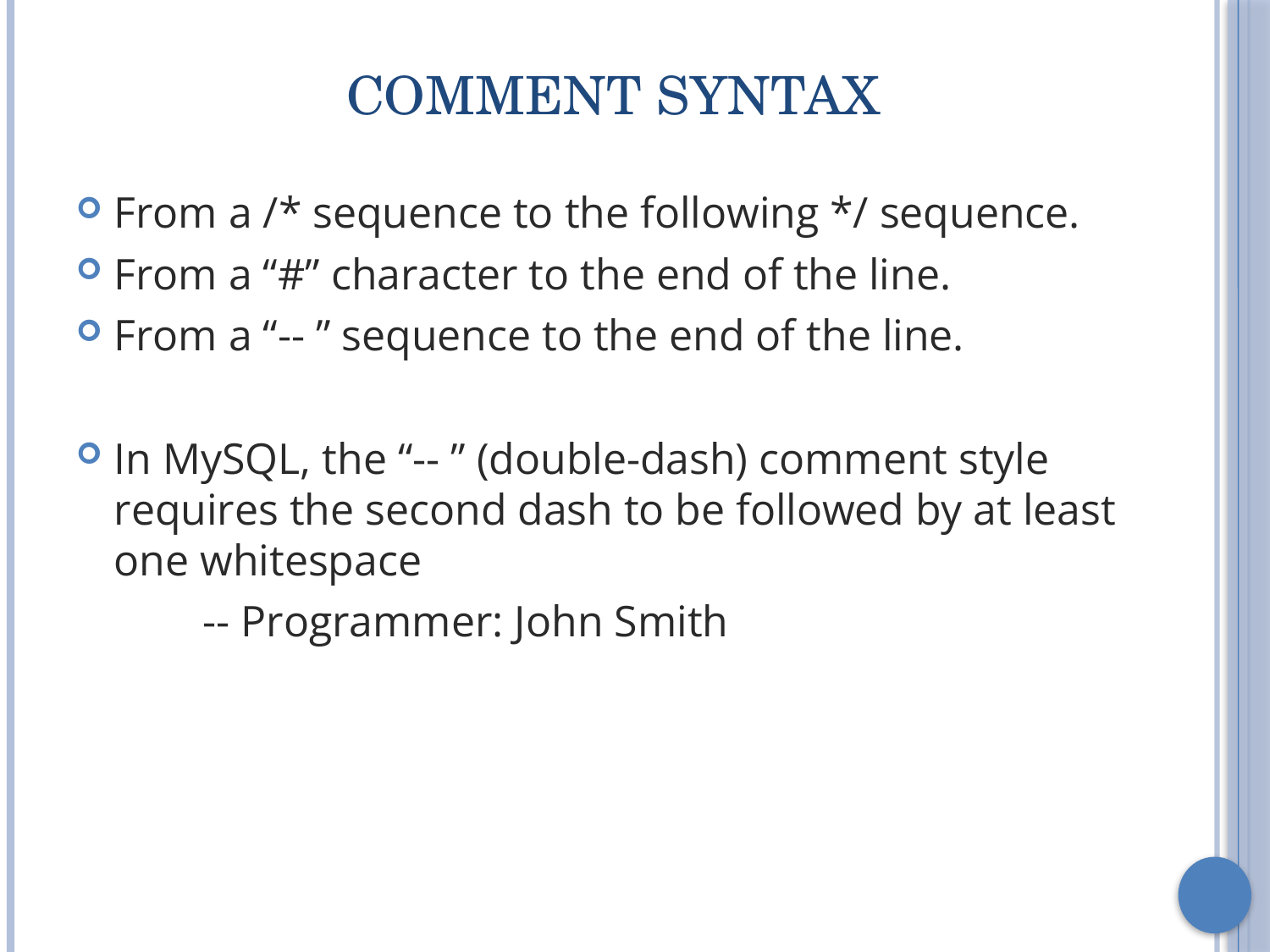

# Comment Syntax
From a /* sequence to the following */ sequence.
From a “#” character to the end of the line.
From a “-- ” sequence to the end of the line.

In MySQL, the “-- ” (double-dash) comment style requires the second dash to be followed by at least one whitespace
	-- Programmer: John Smith